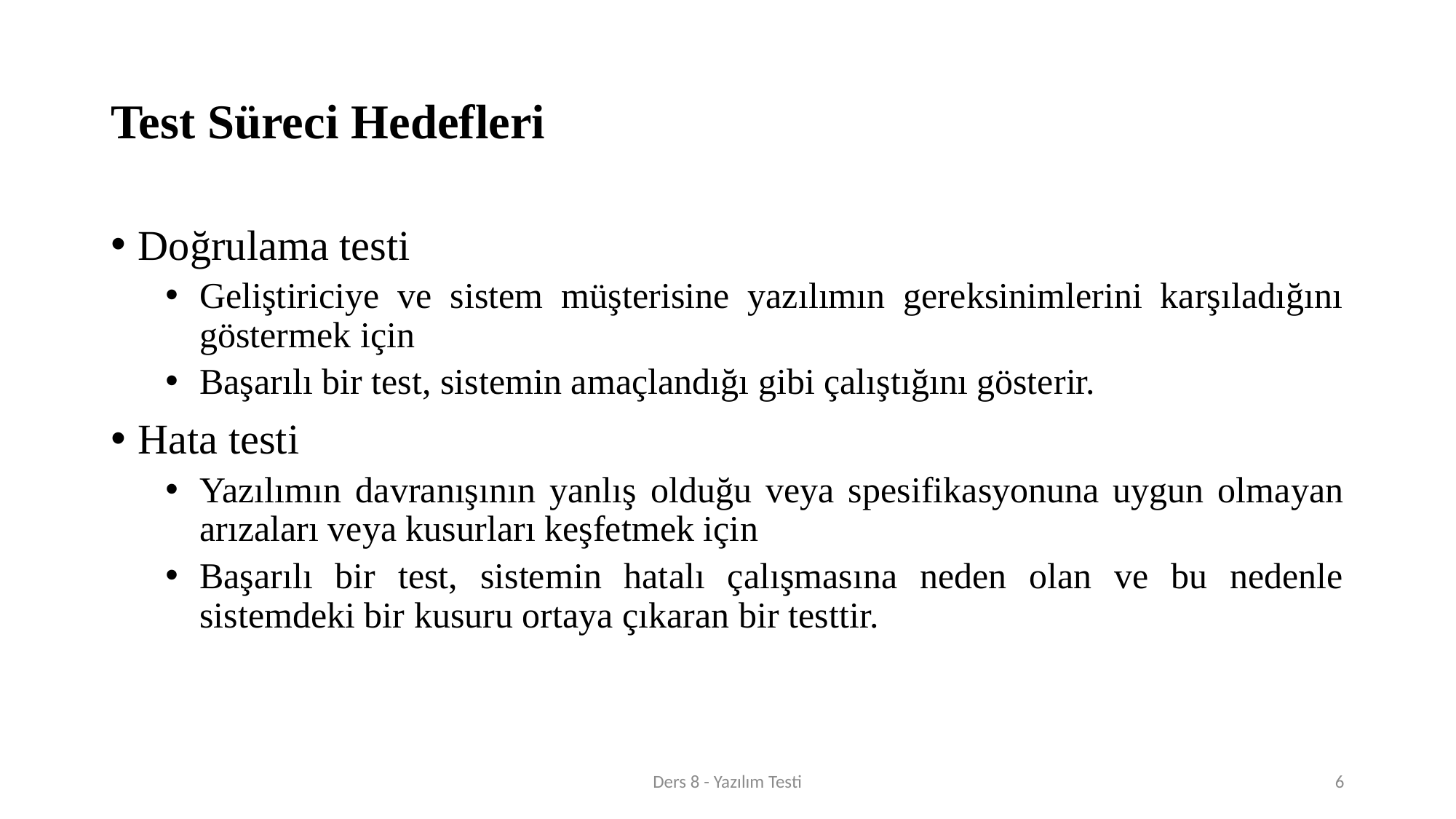

# Test Süreci Hedefleri
Doğrulama testi
Geliştiriciye ve sistem müşterisine yazılımın gereksinimlerini karşıladığını göstermek için
Başarılı bir test, sistemin amaçlandığı gibi çalıştığını gösterir.
Hata testi
Yazılımın davranışının yanlış olduğu veya spesifikasyonuna uygun olmayan arızaları veya kusurları keşfetmek için
Başarılı bir test, sistemin hatalı çalışmasına neden olan ve bu nedenle sistemdeki bir kusuru ortaya çıkaran bir testtir.
Ders 8 - Yazılım Testi
6